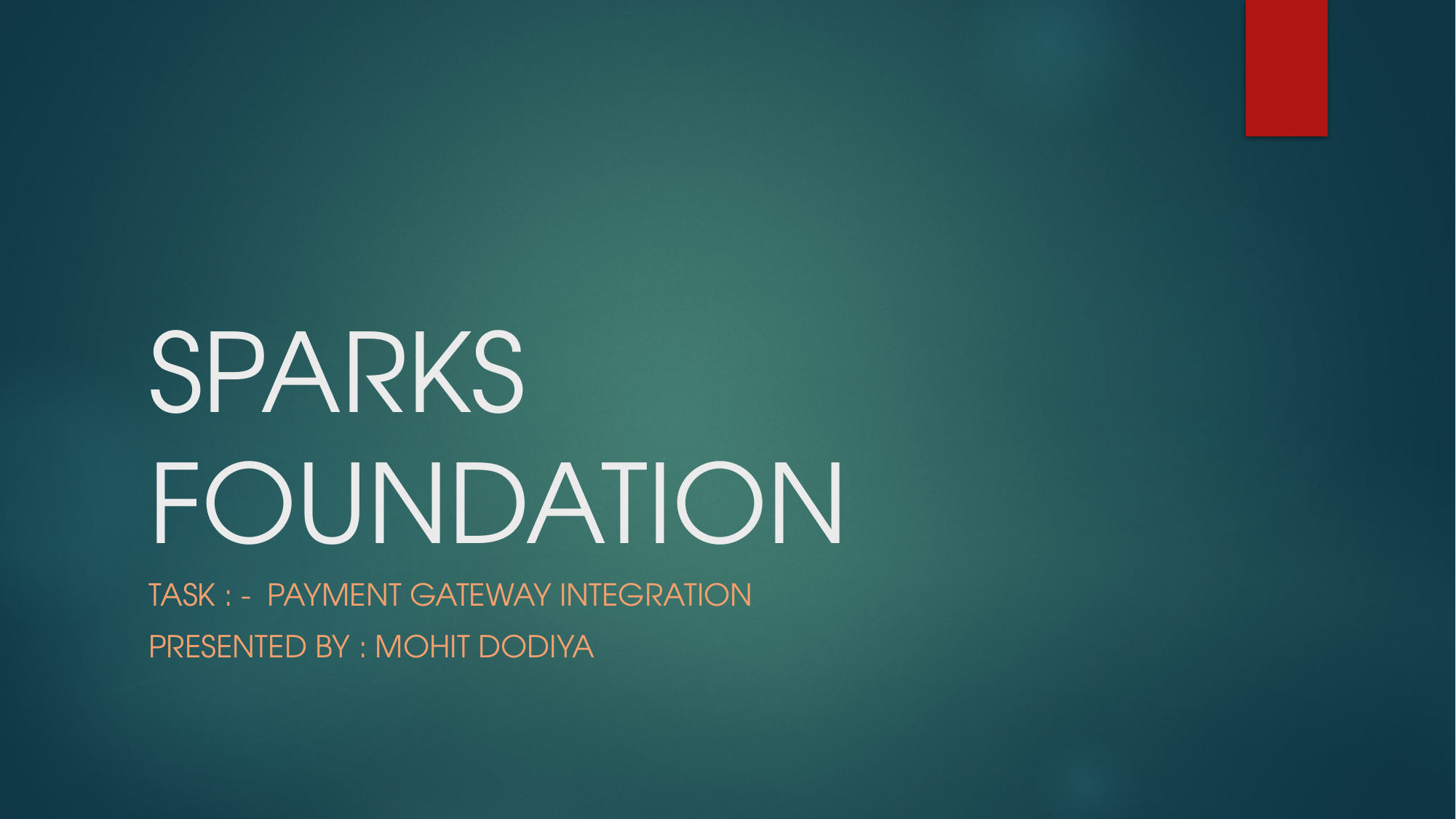

# SPARKS FOUNDATION
Task : -  PAYMENT GATEWAY INTEGRATION
PRESENTED BY : Mohit Dodiya